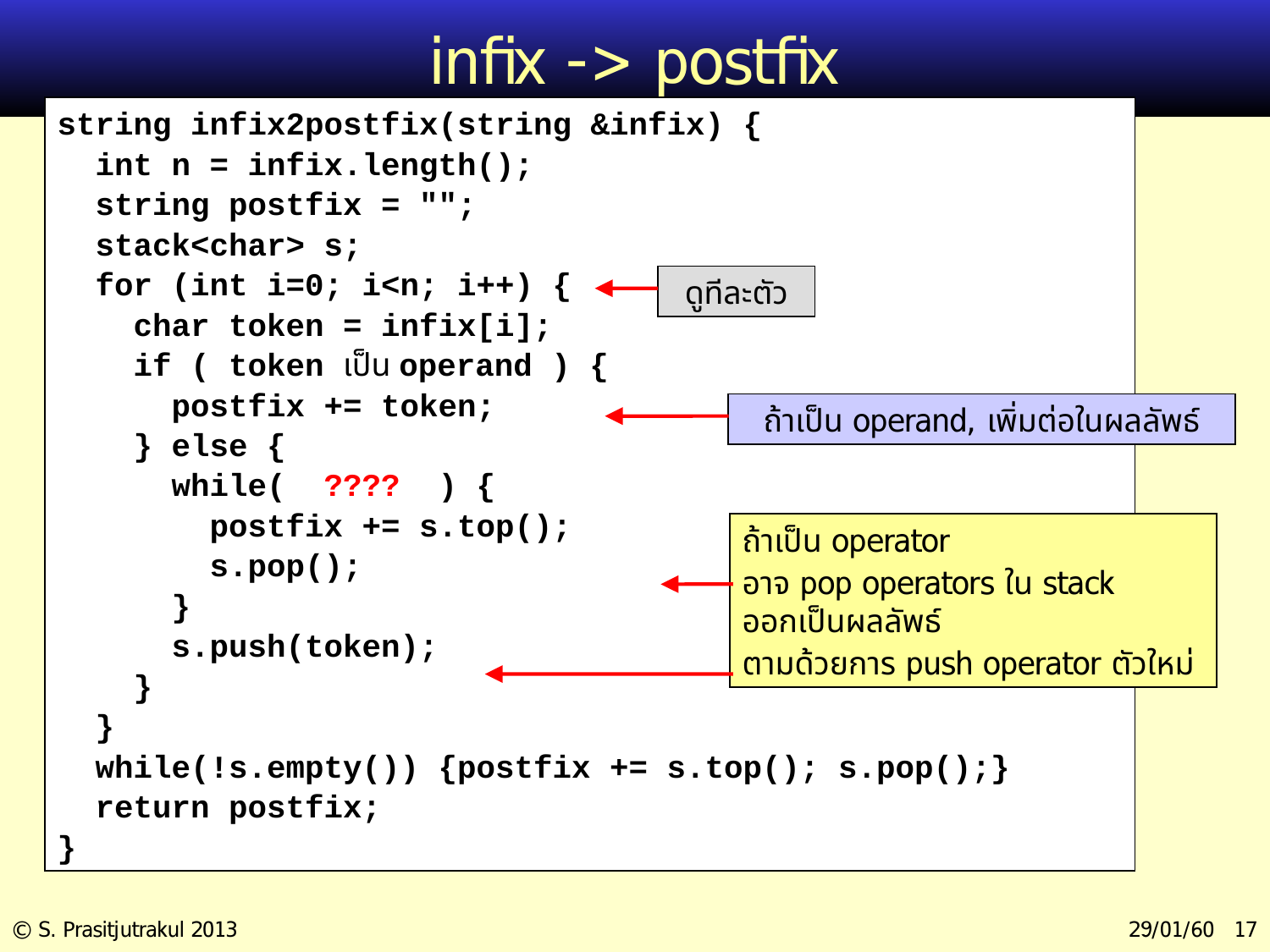

# infix -> postfix
string infix2postfix(string &infix) {
  int n = infix.length();
  string postfix = "";
  stack<char> s;
  for (int i=0; i<n; i++) {
    char token = infix[i];
    if ( token เป็น operand ) {
      postfix += token;
    } else {
      while(  ????  ) {
        postfix += s.top();
        s.pop();
      }
      s.push(token);
    }
  }
  while(!s.empty()) {postfix += s.top(); s.pop();}
  return postfix;
}
ดูทีละตัว

ถ้าเป็น operand, เพิ่มต่อในผลลัพธ์

ถ้าเป็น operator
อาจ pop operators ใน stack
ออกเป็นผลลัพธ์
ตามด้วยการ push operator ตัวใหม่